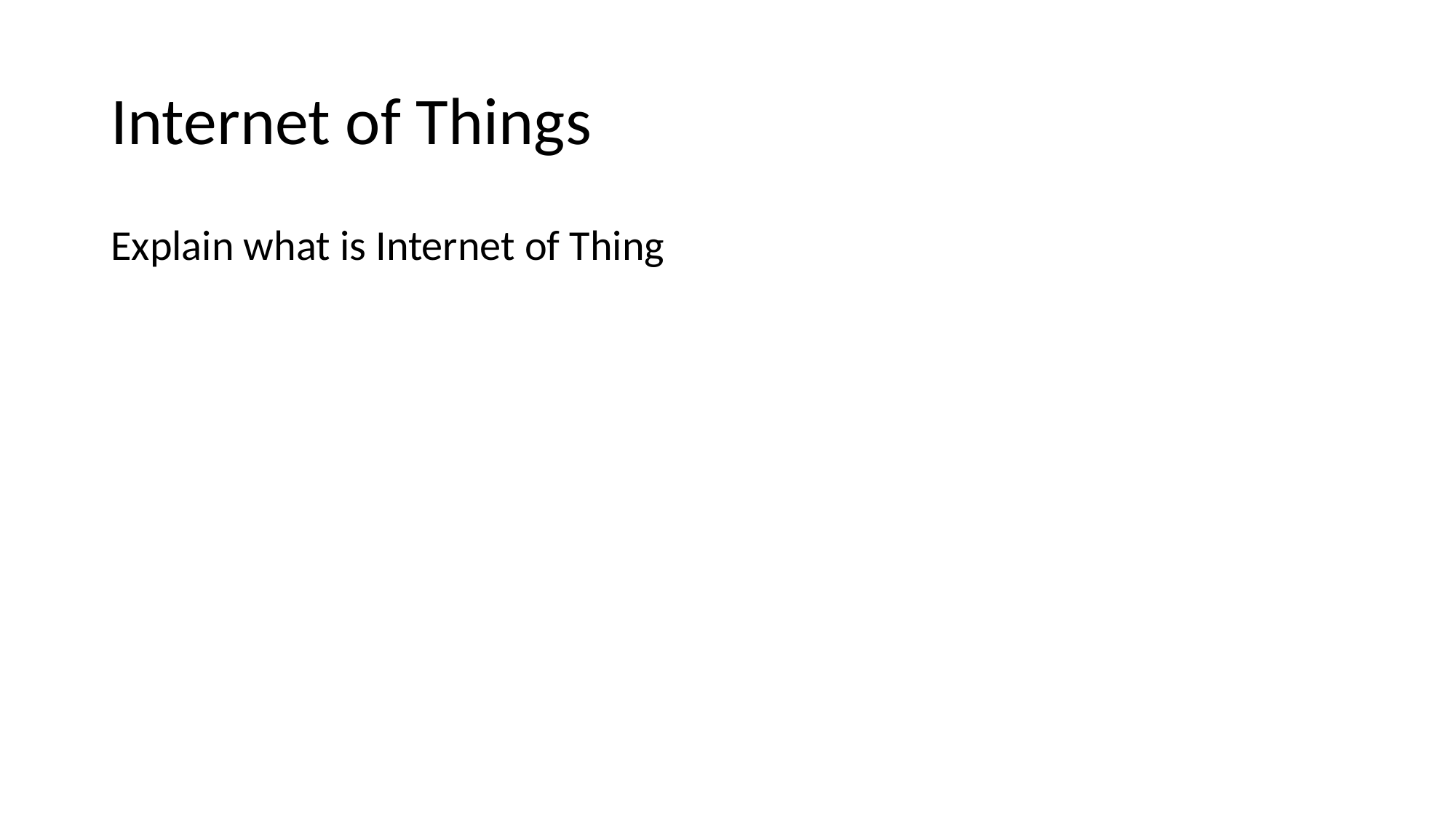

# Internet of Things
Explain what is Internet of Thing